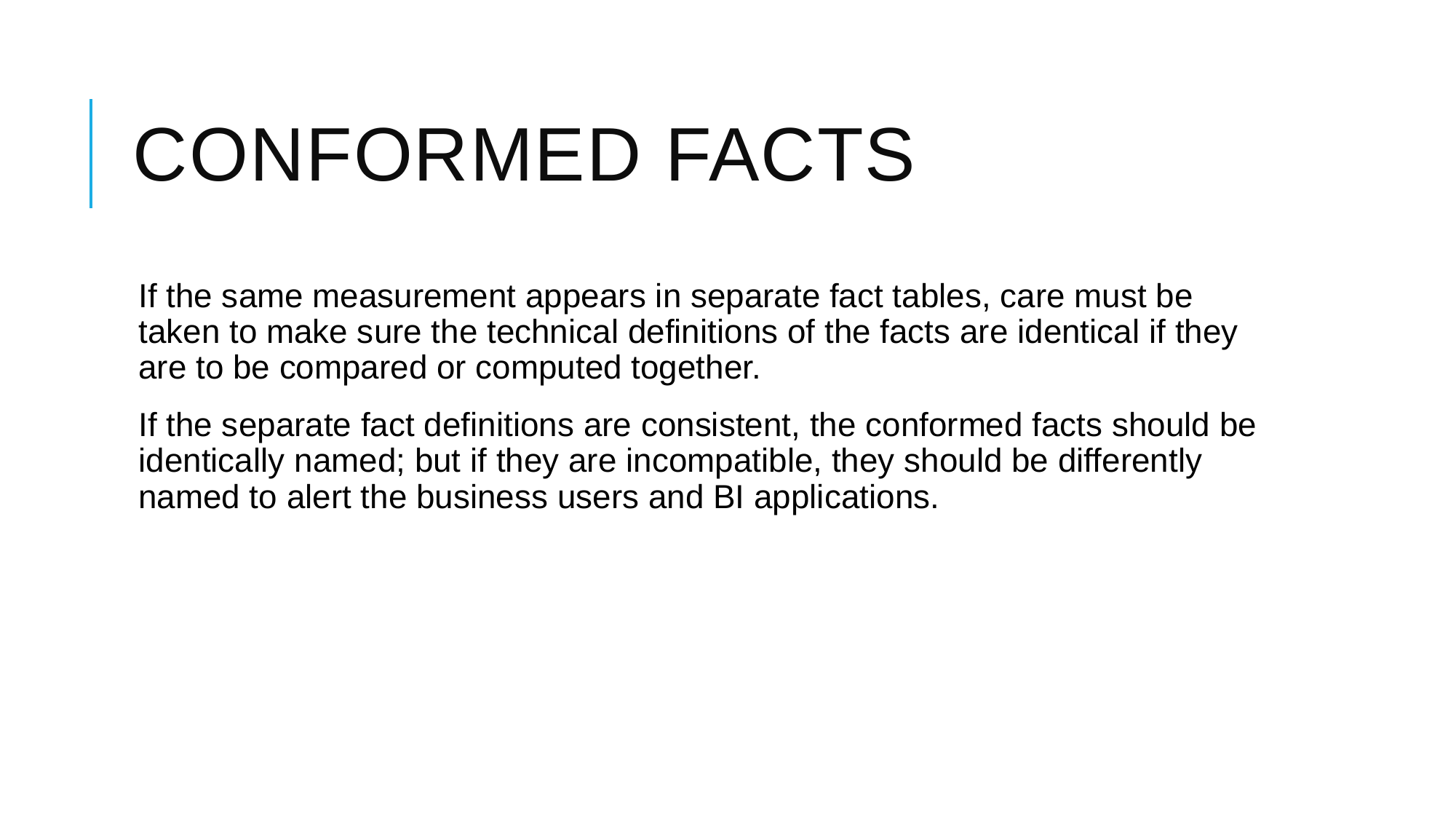

# Conformed Facts
If the same measurement appears in separate fact tables, care must be taken to make sure the technical definitions of the facts are identical if they are to be compared or computed together.
If the separate fact definitions are consistent, the conformed facts should be identically named; but if they are incompatible, they should be differently named to alert the business users and BI applications.